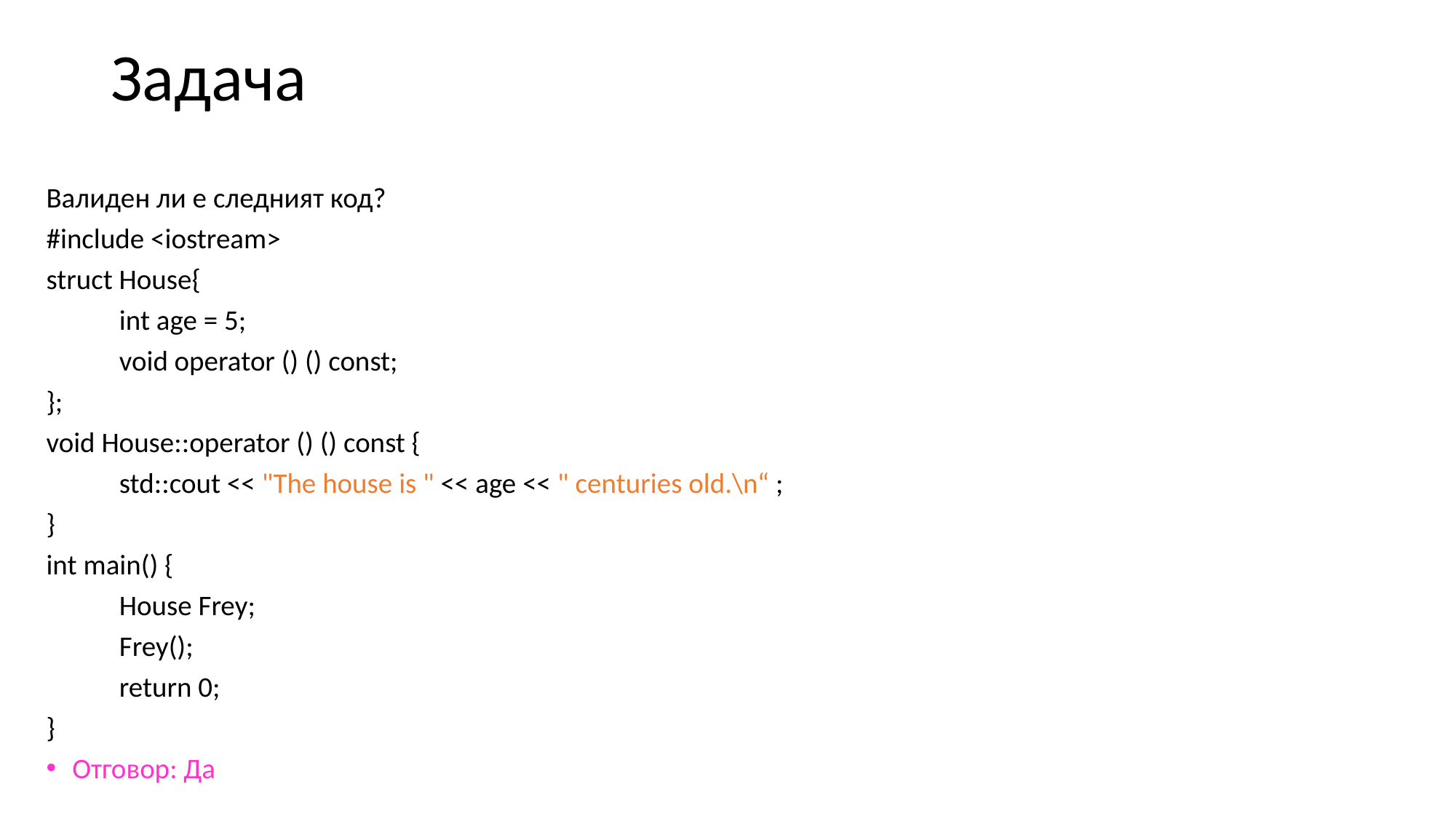

# Задача
Валиден ли е следният код?
#include <iostream>
struct House{
	int age = 5;
	void operator () () const;
};
void House::operator () () const {
	std::cout << "The house is " << age << " centuries old.\n“ ;
}
int main() {
	House Frey;
	Frey();
	return 0;
}
Отговор: Да